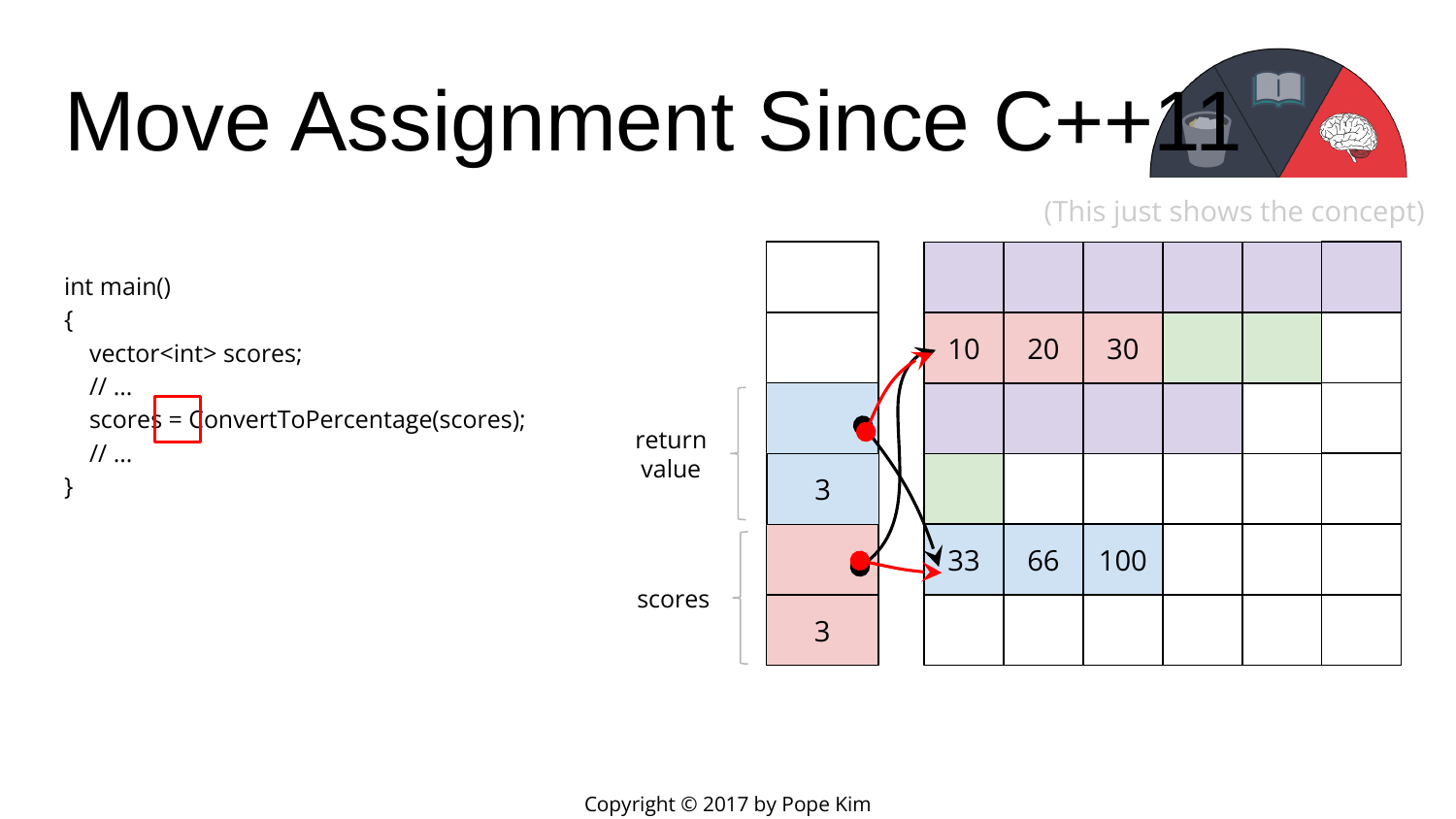

# Move Assignment Since C++11
(This just shows the concept)

3

int main()
{
    vector<int> scores;
    // ...
    scores = ConvertToPercentage(scores);
    // ...
}

10
20
30

return
value

3
33
66
100

scores